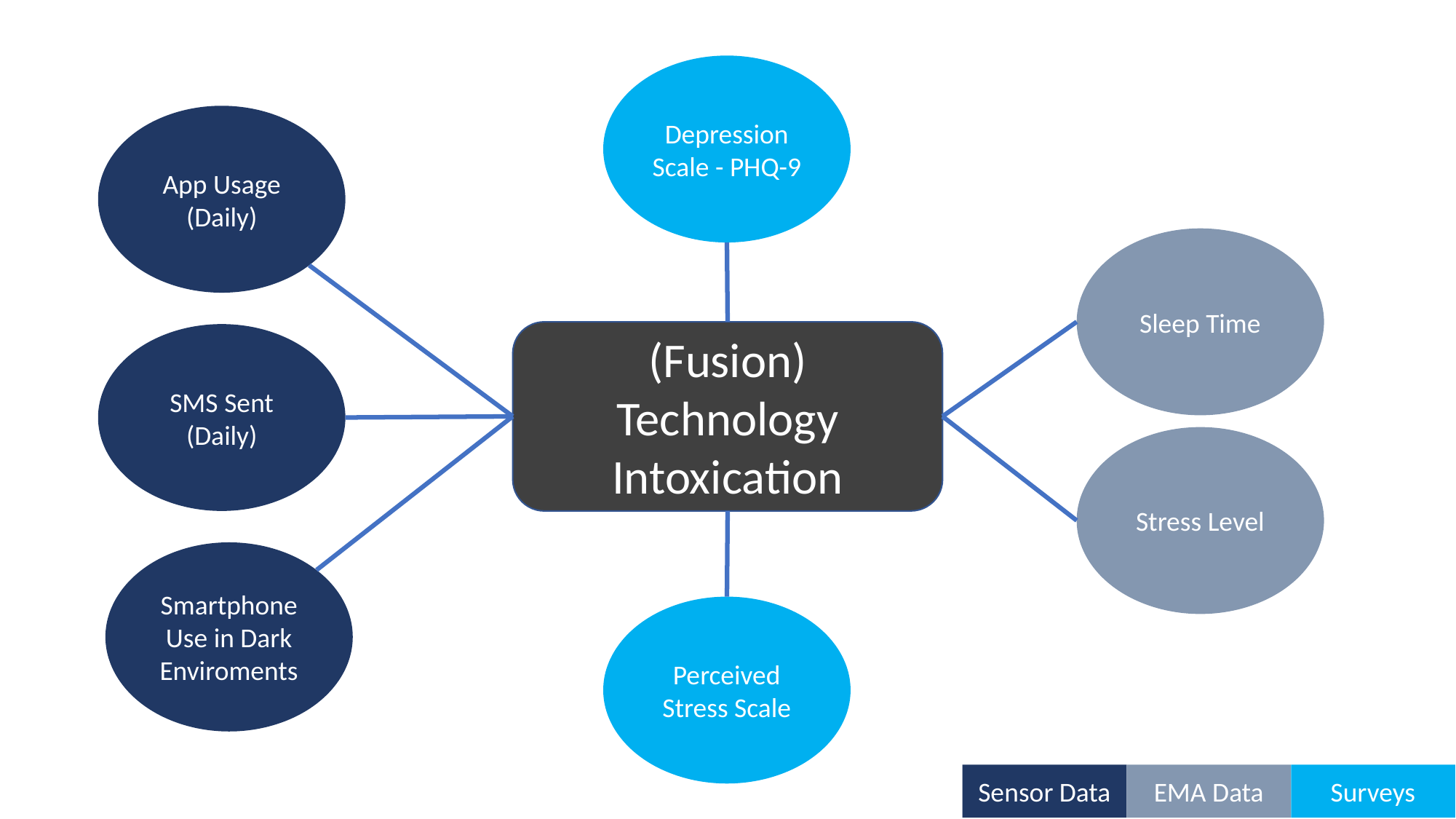

Depression Scale - PHQ-9
App Usage (Daily)
Sleep Time
(Fusion) Technology Intoxication
SMS Sent (Daily)
Stress Level
Smartphone Use in Dark Enviroments
Perceived Stress Scale
Sensor Data
EMA Data
Surveys